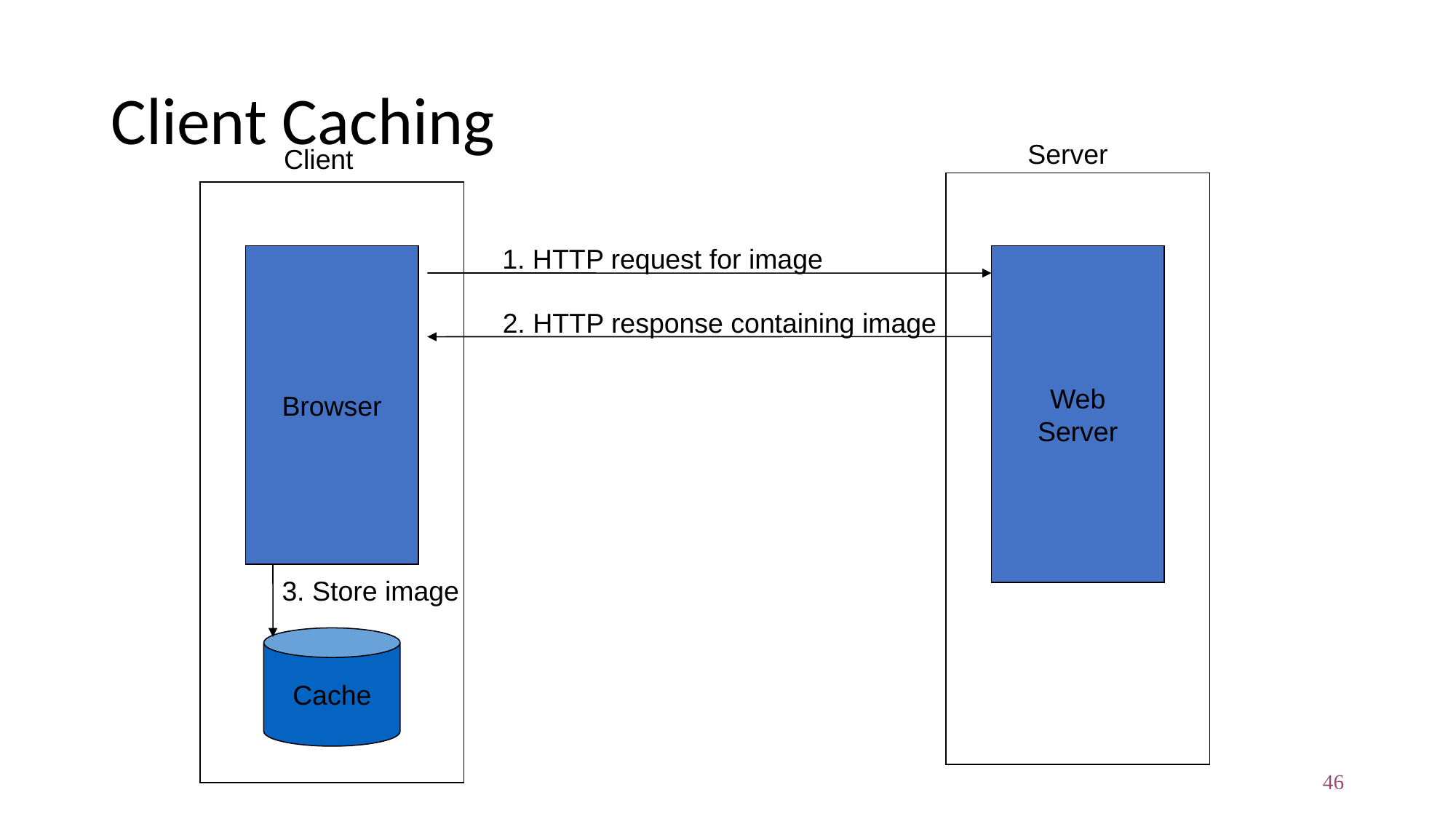

# Client Caching
Server
Client

1. HTTP request for image
Browser
Web
Server

2. HTTP response containing image

3. Store image
Cache
46